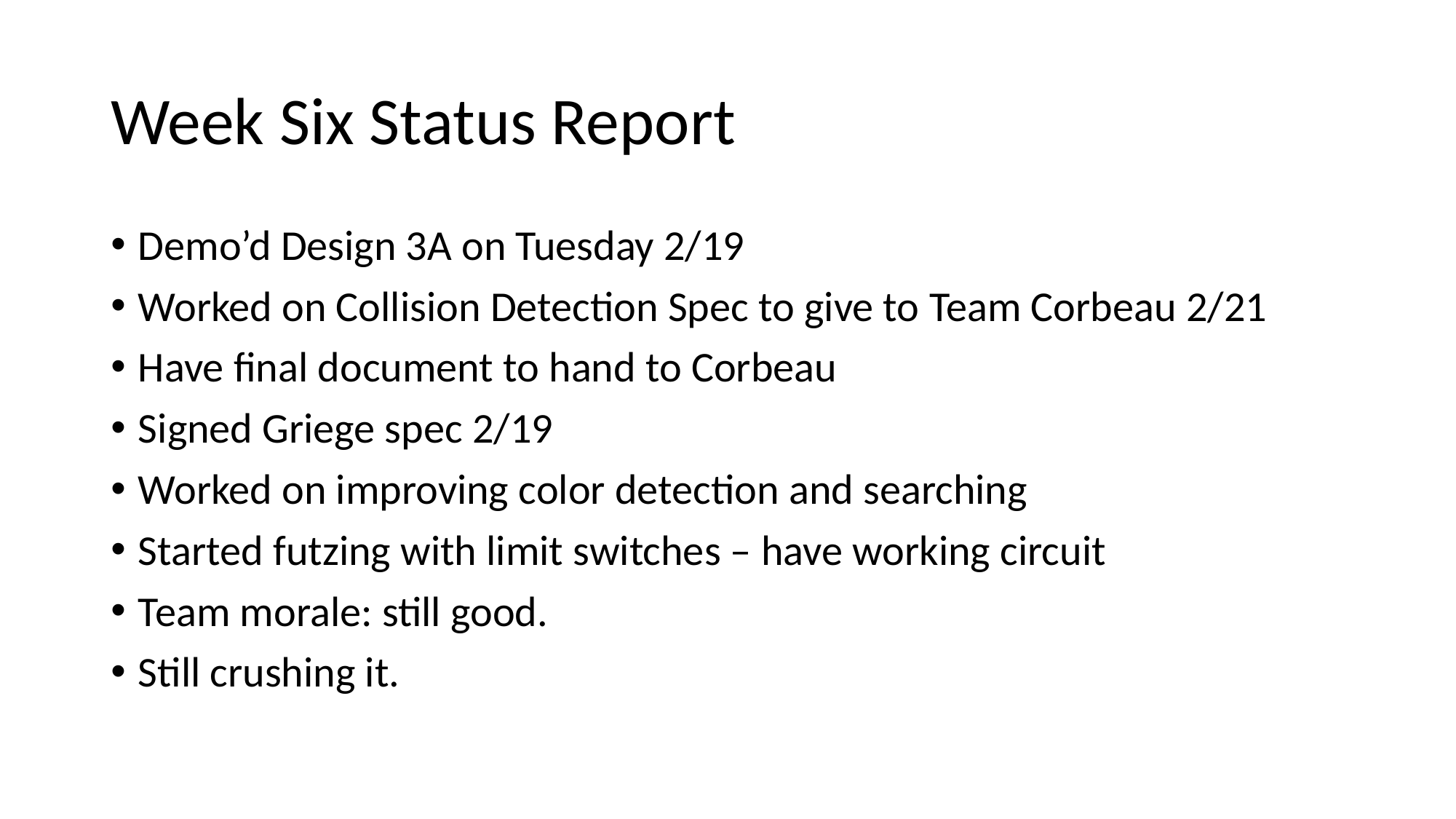

# Week Six Status Report
Demo’d Design 3A on Tuesday 2/19
Worked on Collision Detection Spec to give to Team Corbeau 2/21
Have final document to hand to Corbeau
Signed Griege spec 2/19
Worked on improving color detection and searching
Started futzing with limit switches – have working circuit
Team morale: still good.
Still crushing it.